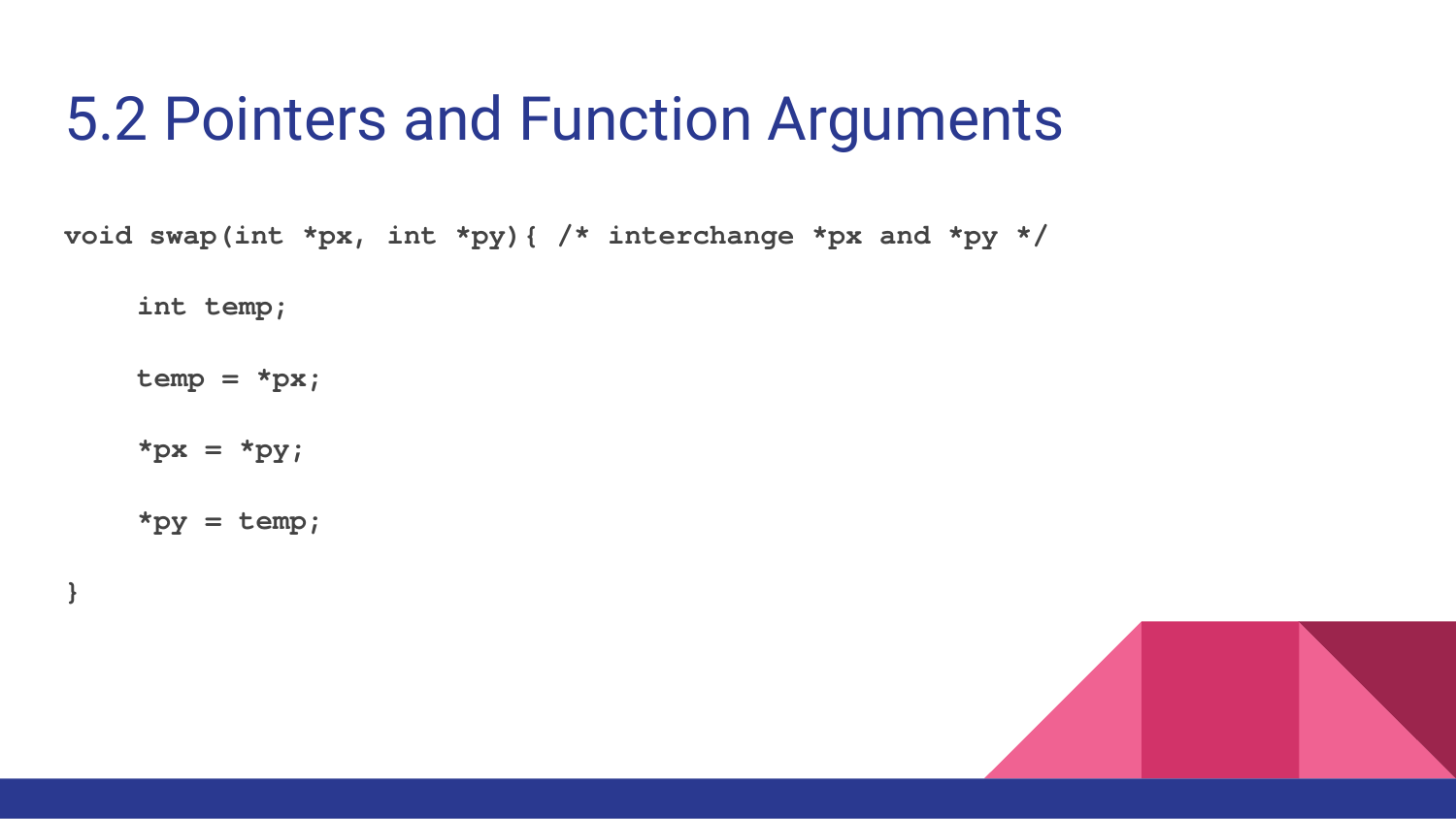

# 5.2 Pointers and Function Arguments

void swap(int *px, int *py){ /* interchange *px and *py */
int temp;
temp = *px;
*px = *py;
*py = temp;
}